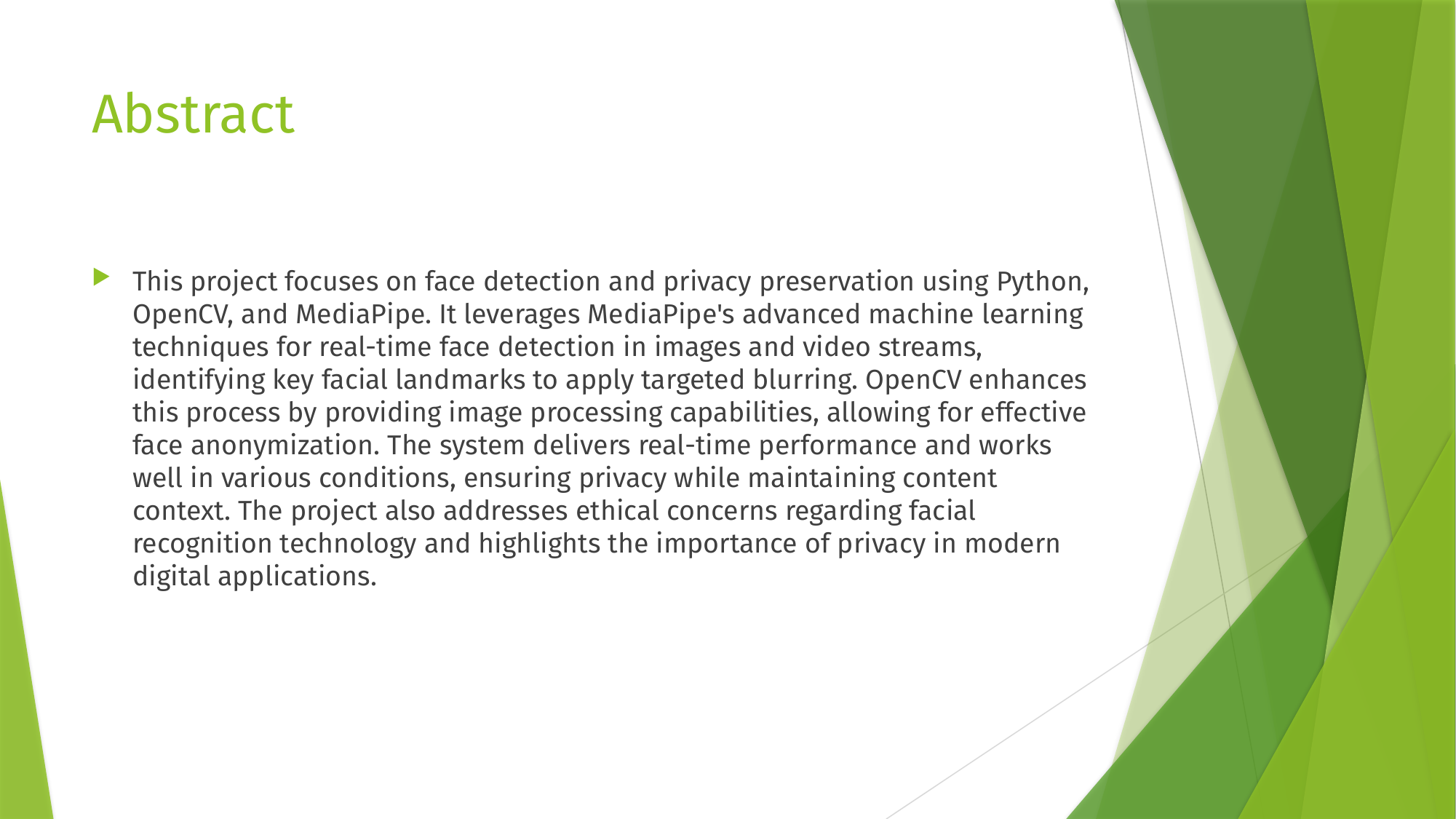

# Abstract
This project focuses on face detection and privacy preservation using Python, OpenCV, and MediaPipe. It leverages MediaPipe's advanced machine learning techniques for real-time face detection in images and video streams, identifying key facial landmarks to apply targeted blurring. OpenCV enhances this process by providing image processing capabilities, allowing for effective face anonymization. The system delivers real-time performance and works well in various conditions, ensuring privacy while maintaining content context. The project also addresses ethical concerns regarding facial recognition technology and highlights the importance of privacy in modern digital applications.